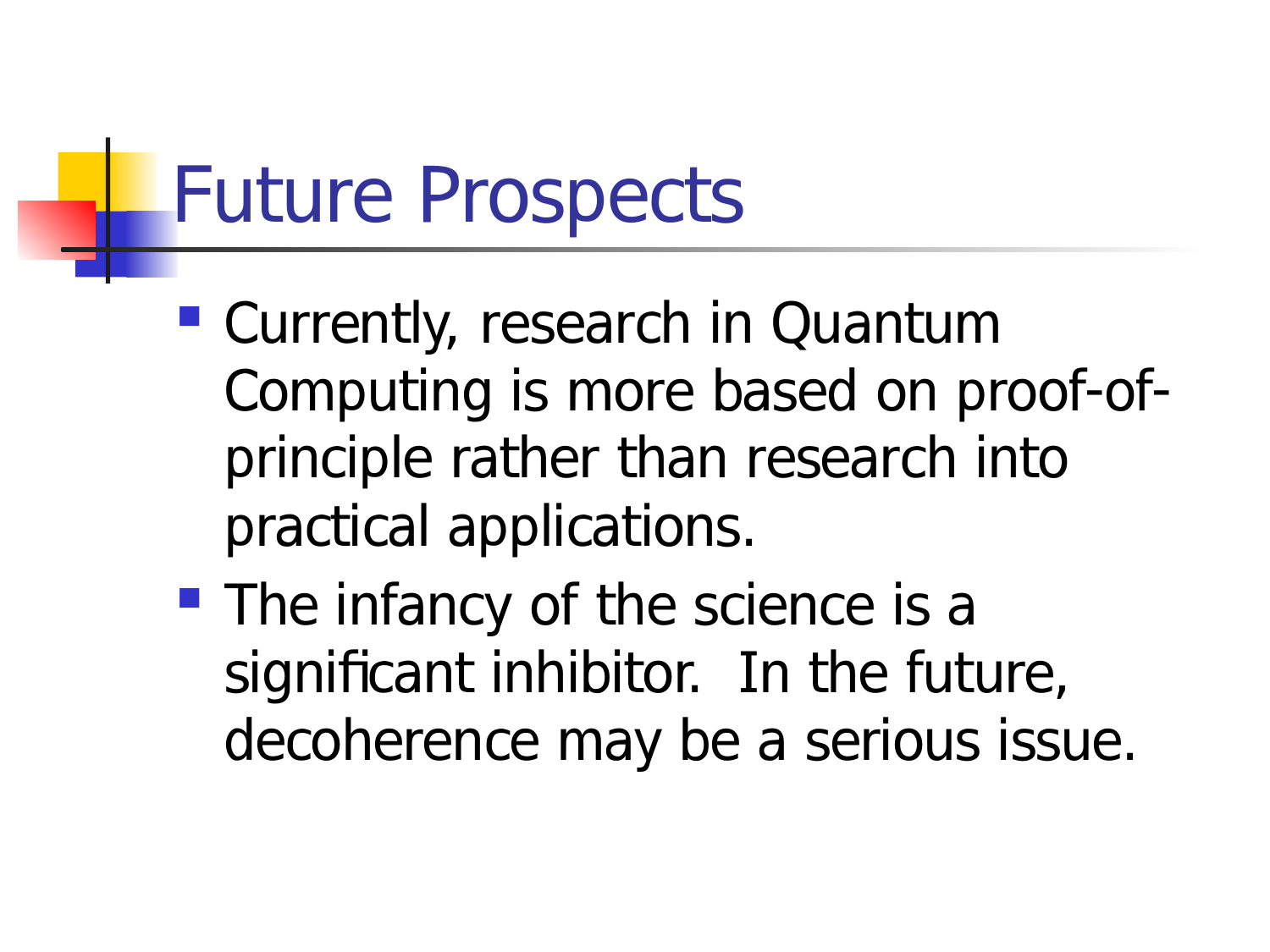

# Future Prospects
Currently, research in Quantum Computing is more based on proof-of-principle rather than research into practical applications.
The infancy of the science is a significant inhibitor.  In the future, decoherence may be a serious issue.